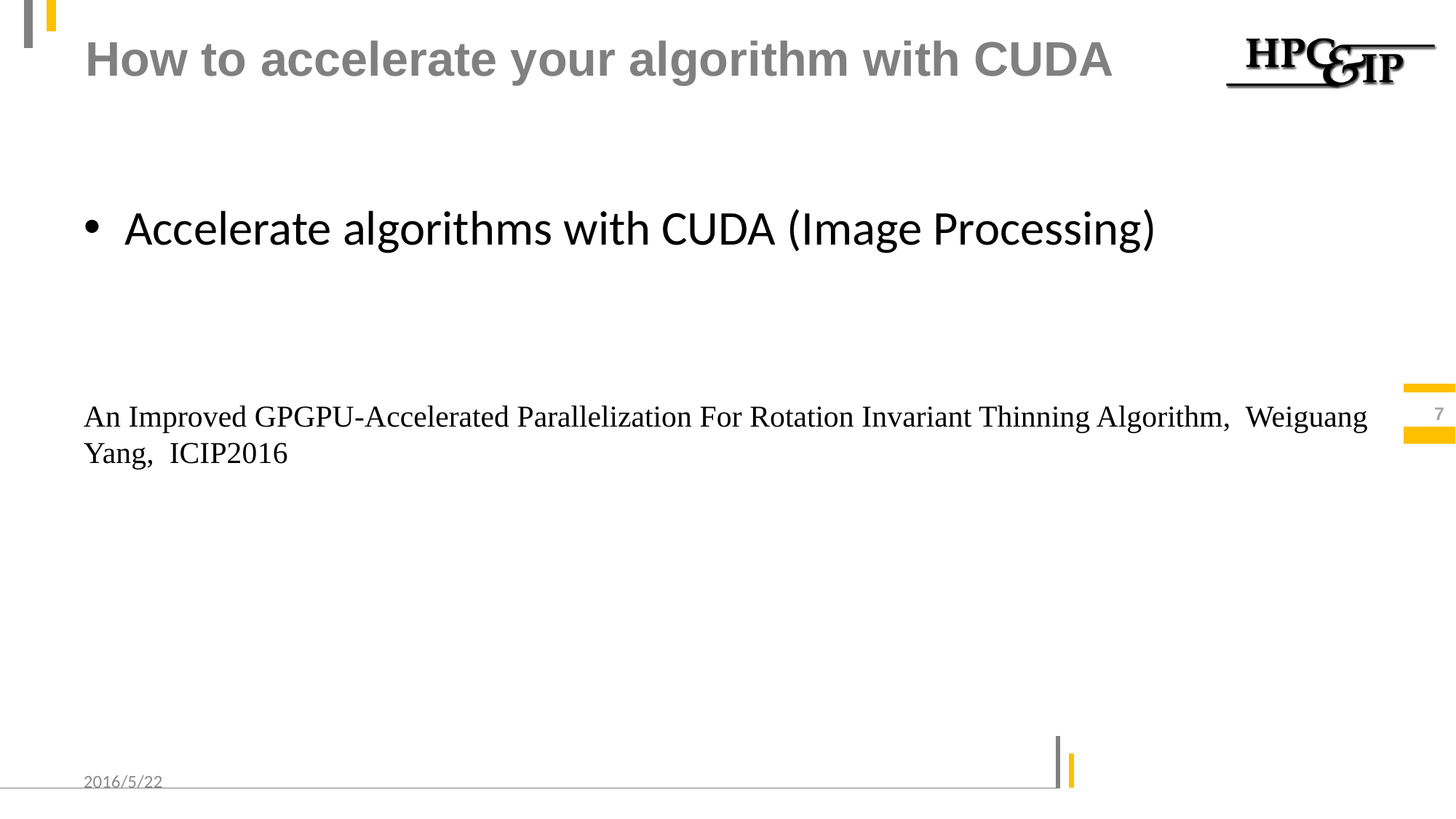

# How to accelerate your algorithm with CUDA
Accelerate algorithms with CUDA (Image Processing)

An Improved GPGPU-Accelerated Parallelization For Rotation Invariant Thinning Algorithm,  Weiguang Yang,  ICIP2016
7
2016/5/22